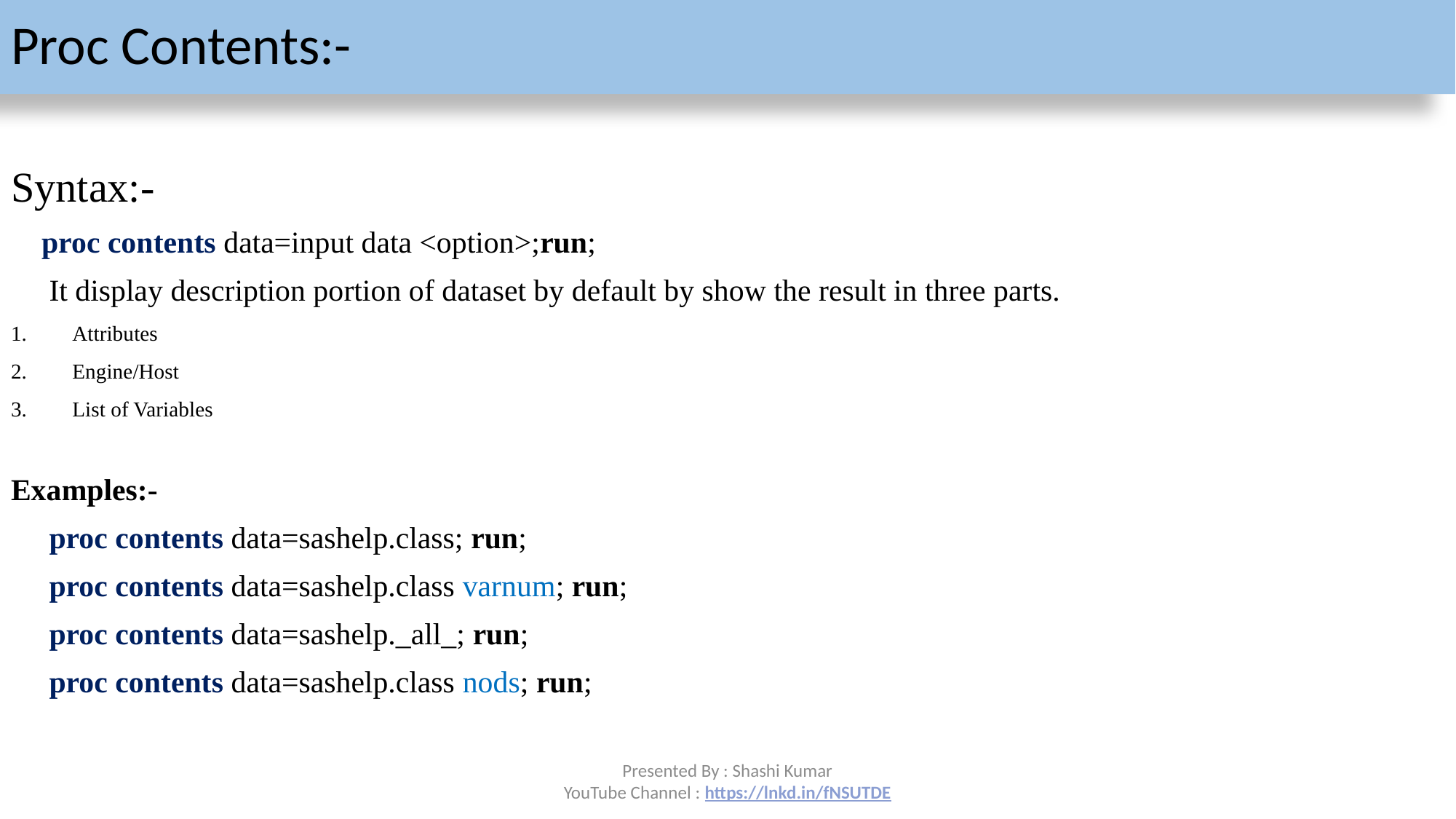

# Proc Contents:-

Syntax:-
    proc contents data=input data <option>;run;
     It display description portion of dataset by default by show the result in three parts.
Attributes
Engine/Host
List of Variables

Examples:-
     proc contents data=sashelp.class; run;
     proc contents data=sashelp.class varnum; run;
     proc contents data=sashelp._all_; run;
     proc contents data=sashelp.class nods; run;

Presented By : Shashi Kumar
YouTube Channel : https://lnkd.in/fNSUTDE